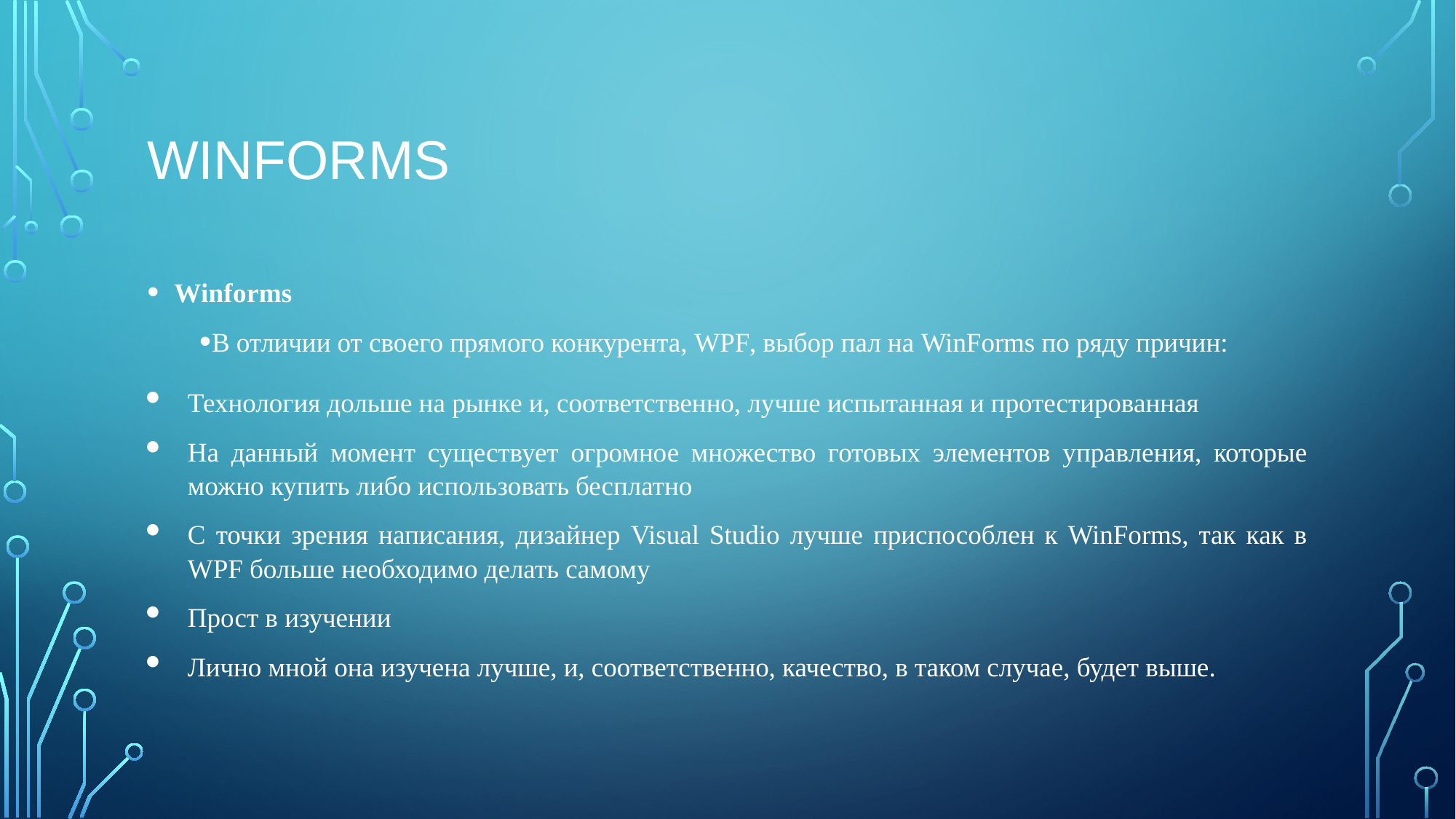

# Winforms
Winforms
В отличии от своего прямого конкурента, WPF, выбор пал на WinForms по ряду причин:
Технология дольше на рынке и, соответственно, лучше испытанная и протестированная
На данный момент существует огромное множество готовых элементов управления, которые можно купить либо использовать бесплатно
С точки зрения написания, дизайнер Visual Studio лучше приспособлен к WinForms, так как в WPF больше необходимо делать самому
Прост в изучении
Лично мной она изучена лучше, и, соответственно, качество, в таком случае, будет выше.